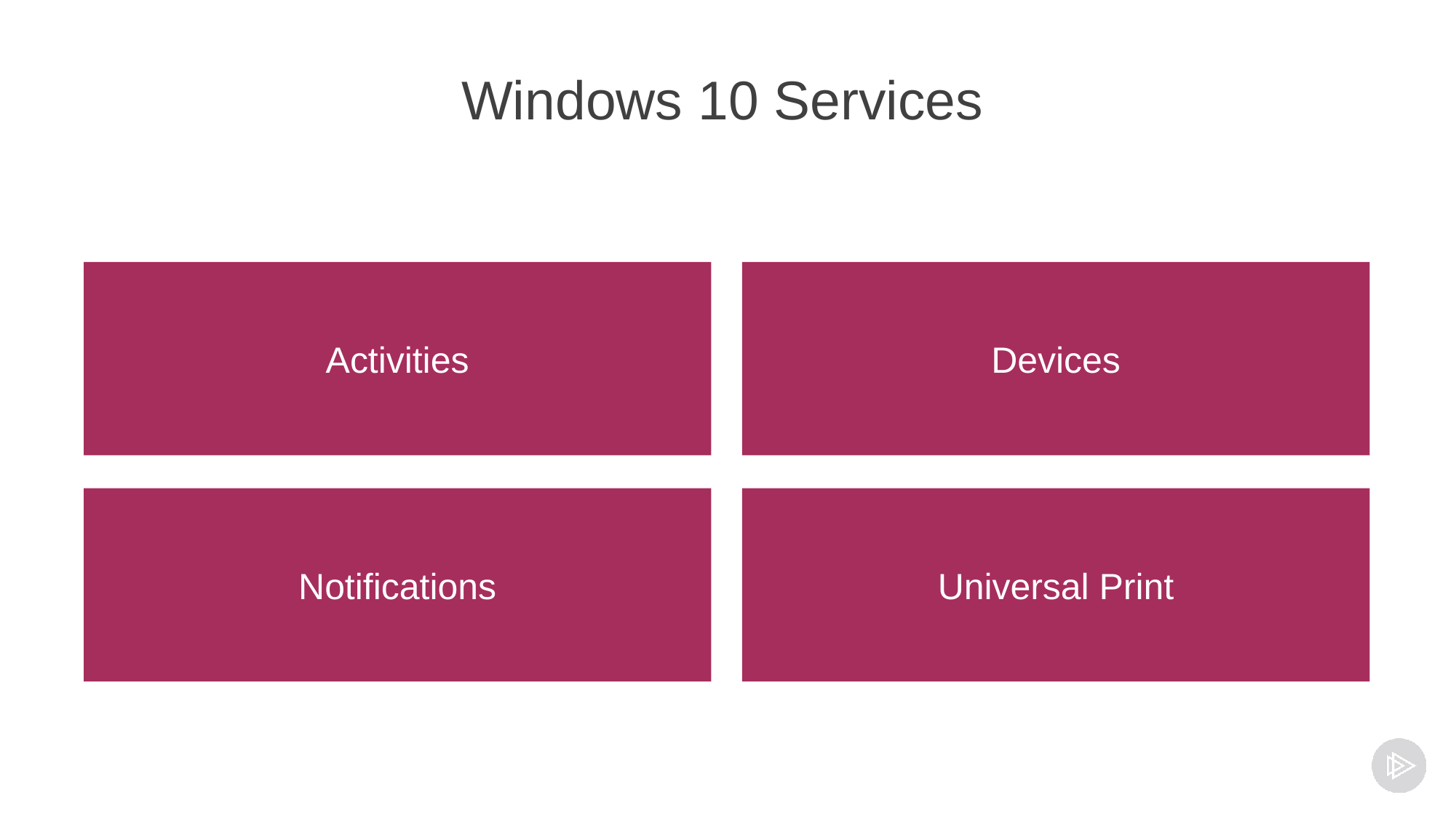

# Windows 10 Services
Activities
Devices
Notifications
Universal Print